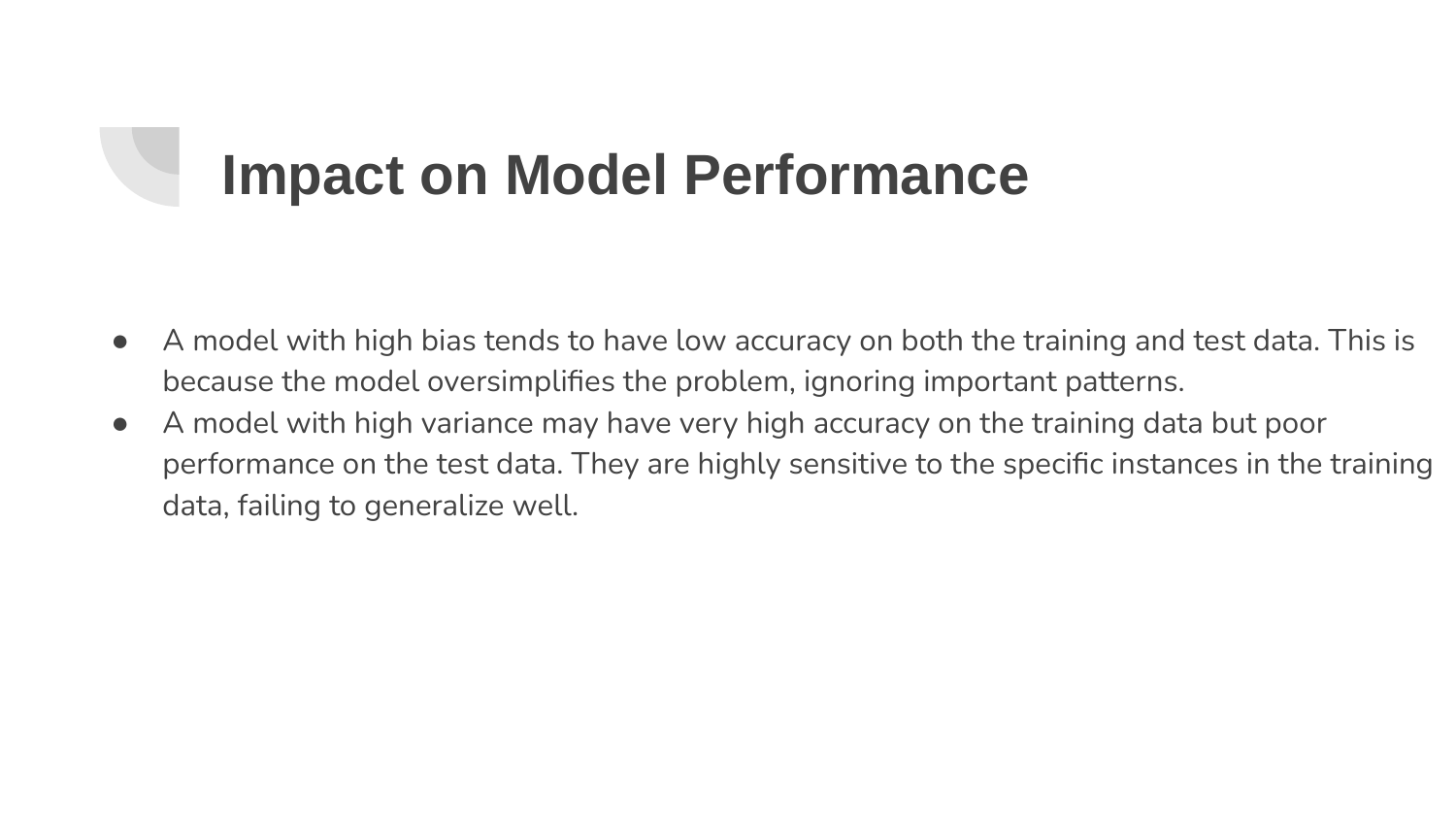

# Impact on Model Performance
A model with high bias tends to have low accuracy on both the training and test data. This is because the model oversimplifies the problem, ignoring important patterns.
A model with high variance may have very high accuracy on the training data but poor performance on the test data. They are highly sensitive to the specific instances in the training data, failing to generalize well.